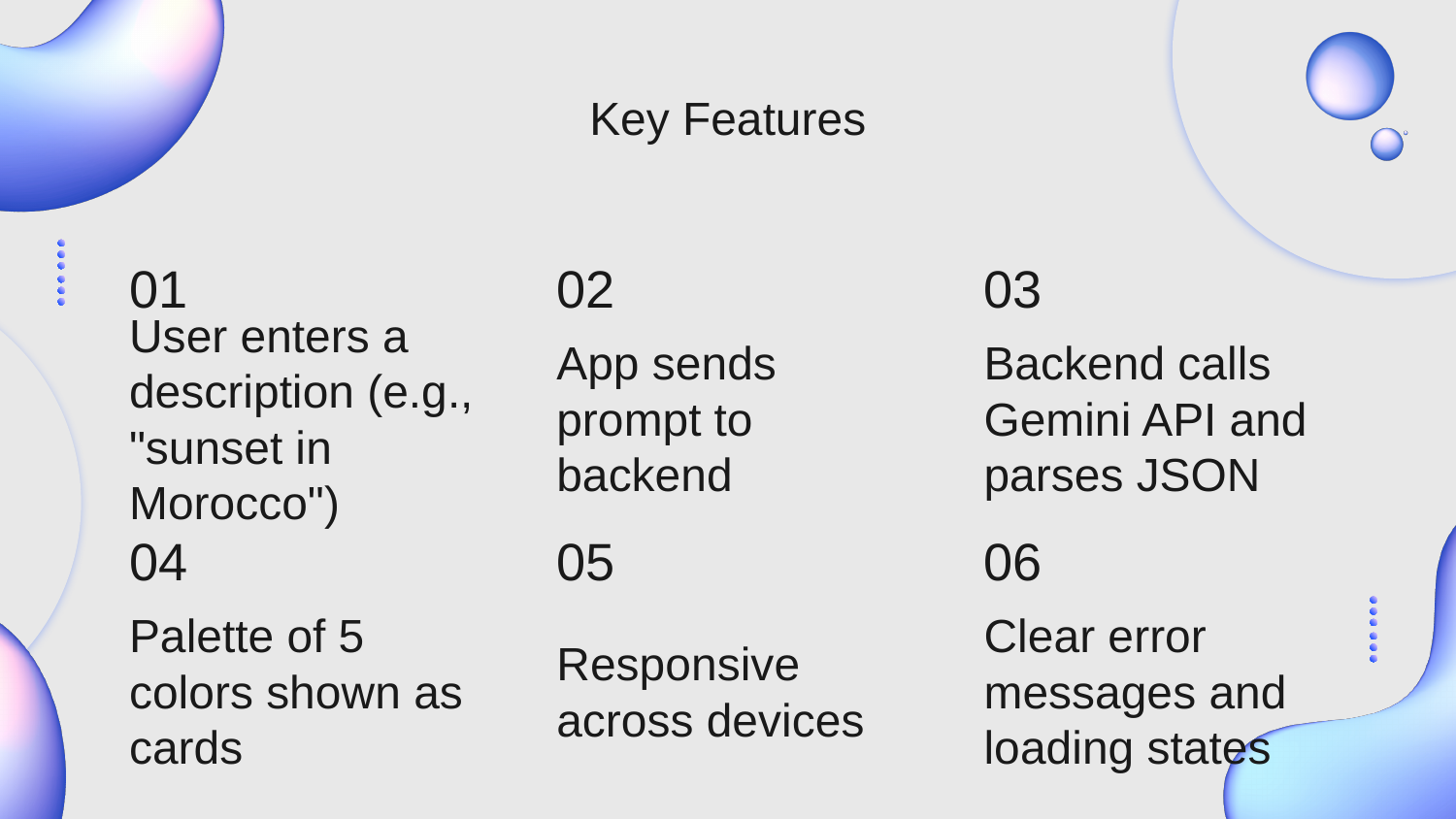

Key Features
01
02
03

User enters a description (e.g., "sunset in Morocco")
App sends prompt to backend
Backend calls Gemini API and parses JSON
04
05
06

Palette of 5 colors shown as cards
Responsive across devices
Clear error messages and loading states